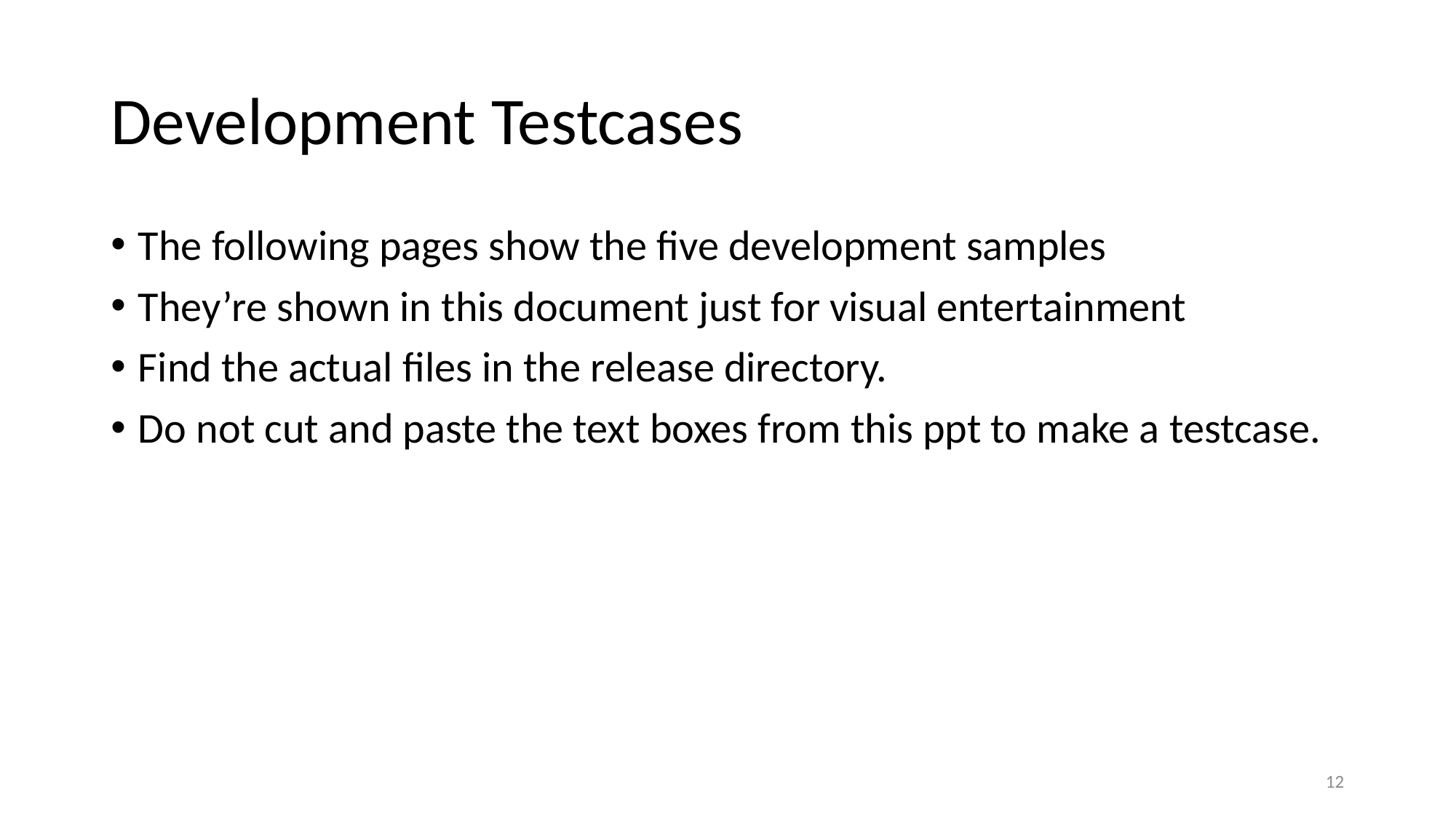

# Development Testcases
The following pages show the five development samples
They’re shown in this document just for visual entertainment
Find the actual files in the release directory.
Do not cut and paste the text boxes from this ppt to make a testcase.
12